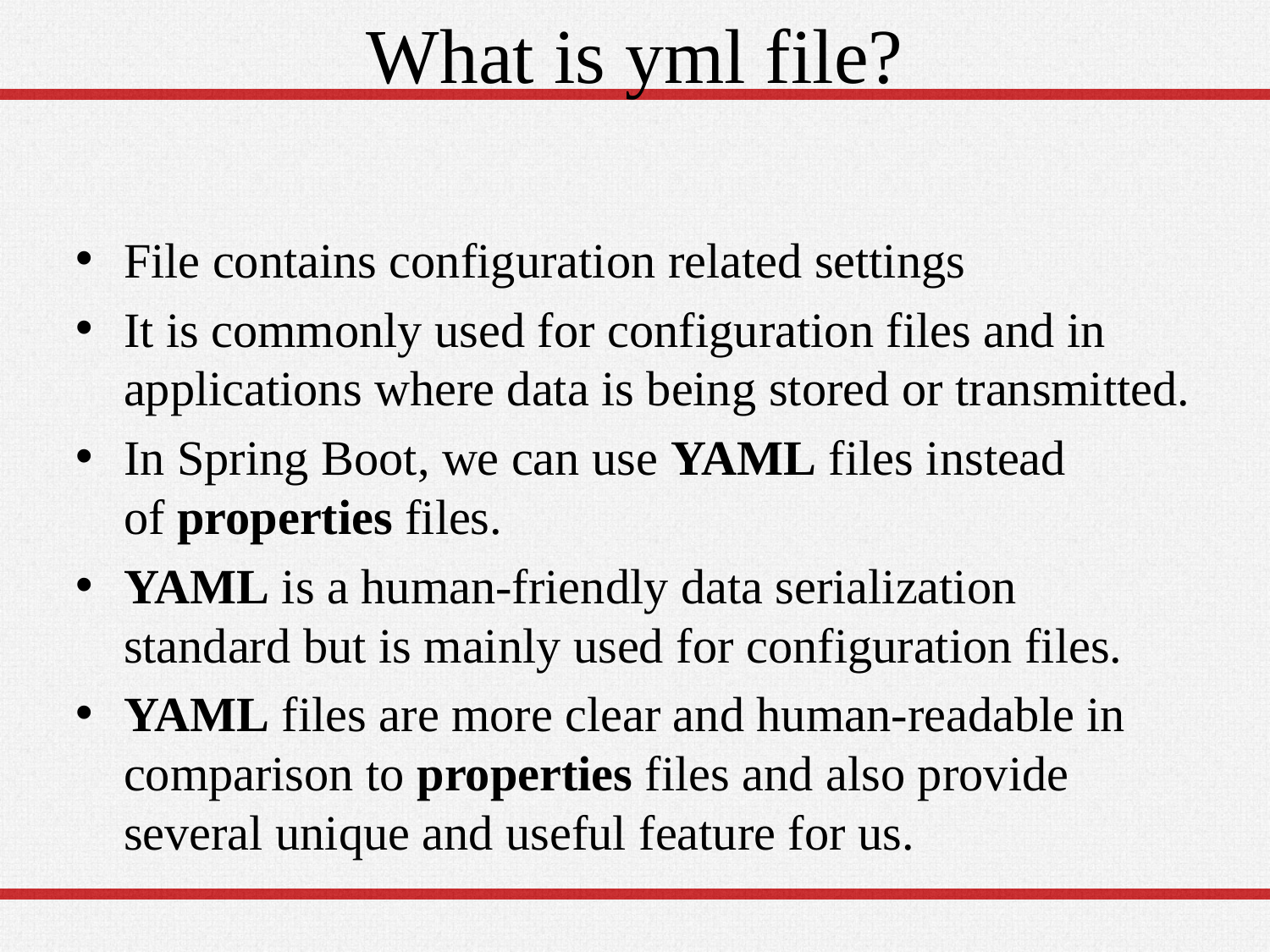

# What is yml file?
File contains configuration related settings
It is commonly used for configuration files and in applications where data is being stored or transmitted.
In Spring Boot, we can use YAML files instead of properties files.
YAML is a human-friendly data serialization standard but is mainly used for configuration files.
YAML files are more clear and human-readable in comparison to properties files and also provide several unique and useful feature for us.
28